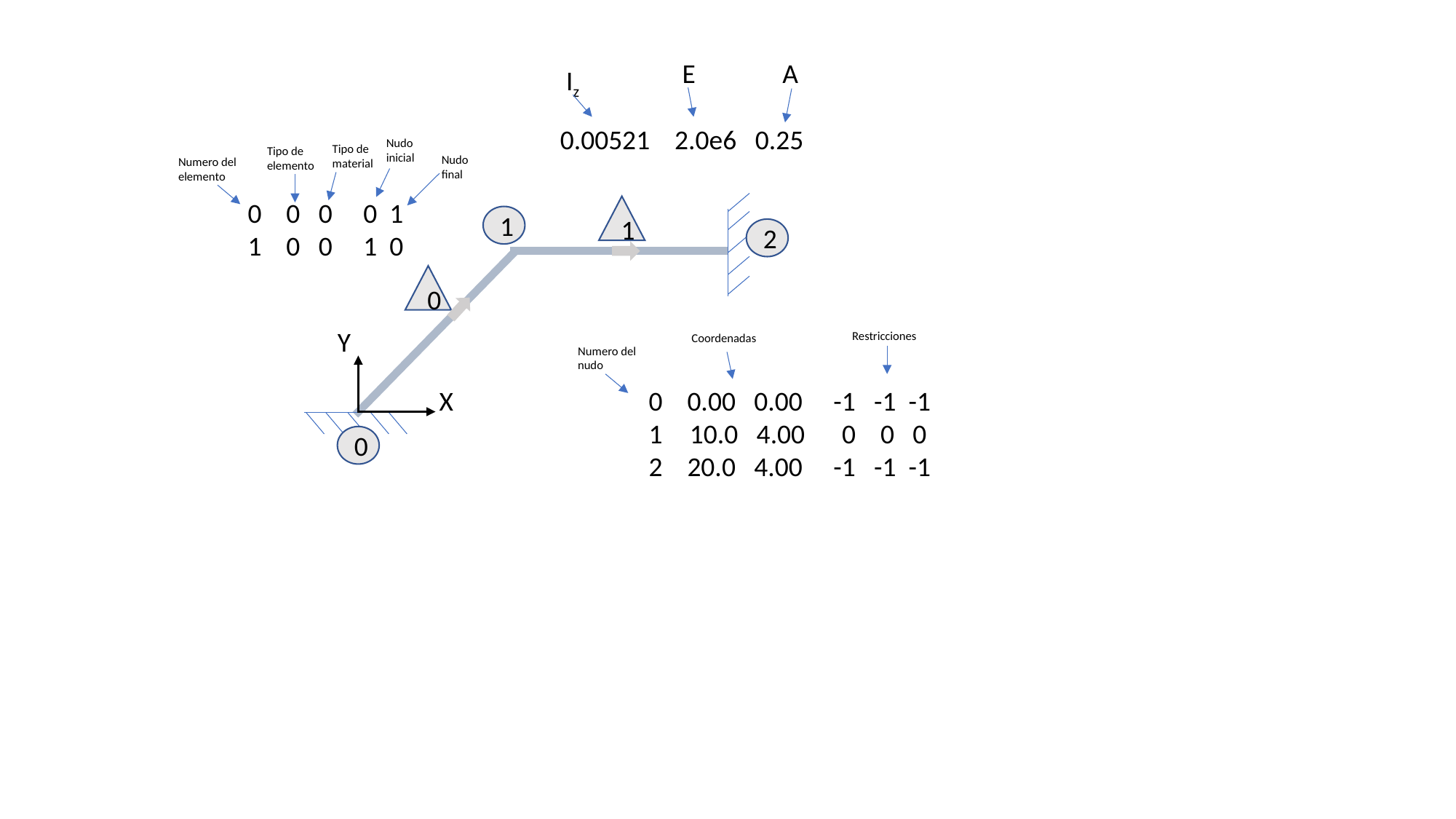

E
A
Iz
0.00521    2.0e6   0.25
Nudo inicial
Tipo de material
Tipo de elemento
Nudo final
Numero del elemento
0    0   0     0  1
1    0   0     1  0

1
1
2

0

Y
Restricciones
Coordenadas
Numero del nudo
X
0    0.00   0.00     -1   -1  -1
10.0   4.00      0    0   0
2    20.0   4.00     -1   -1  -1

0